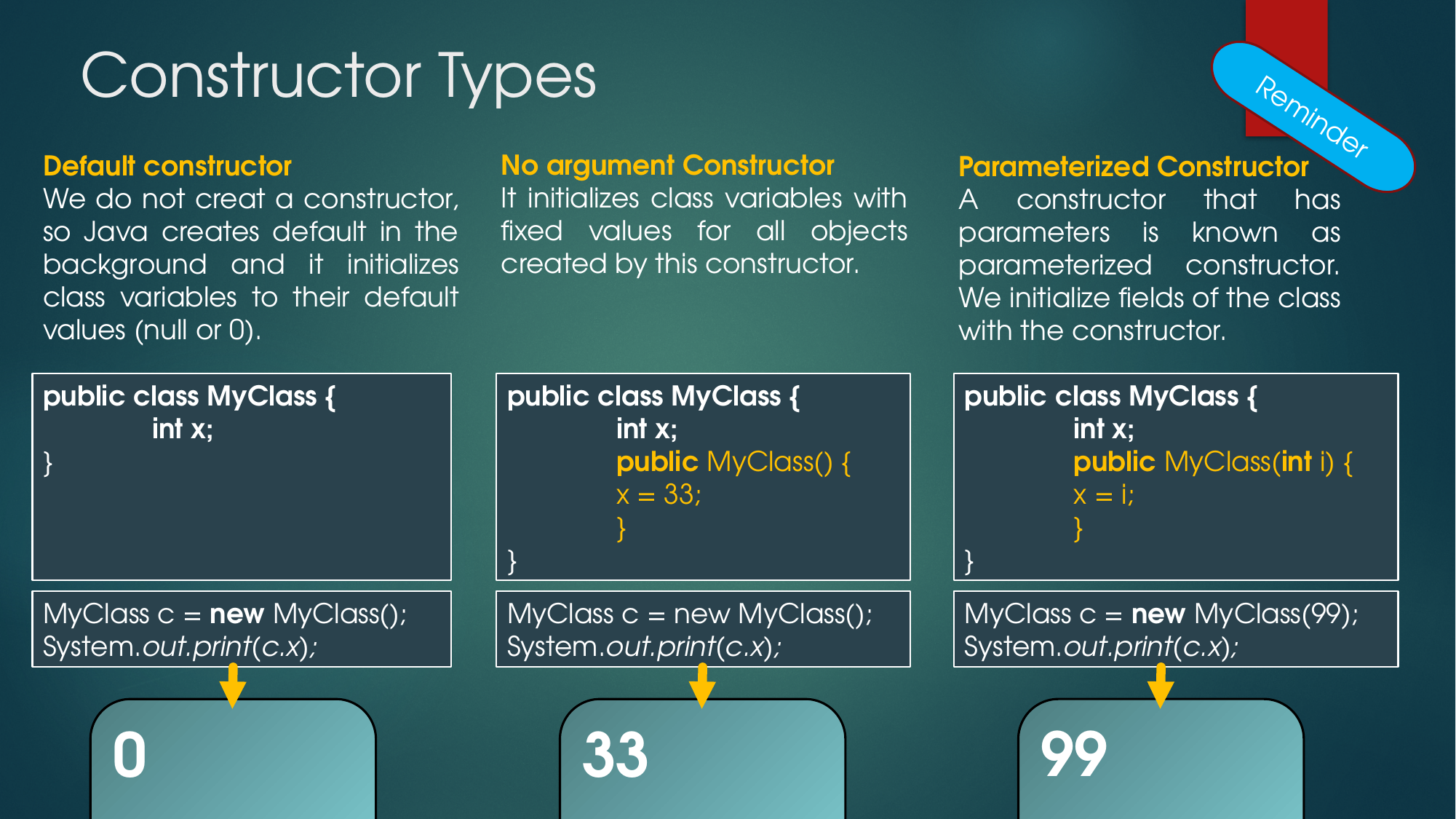

# Constructor Types
Reminder
No argument Constructor
It initializes class variables with fixed values for all objects created by this constructor.
Default constructor
We do not creat a constructor, so Java creates default in the background and it initializes class variables to their default values (null or 0).
Parameterized Constructor
A constructor that has parameters is known as parameterized constructor. We initialize fields of the class with the constructor.
public class MyClass {
	int x;
}

public class MyClass {
	int x;
	public MyClass() {
	x = 33;
	}
}
public class MyClass {
	int x;
	public MyClass(int i) {
	x = i;
	}
}
MyClass c = new MyClass();
System.out.print(c.x);
MyClass c = new MyClass(99);
System.out.print(c.x);
MyClass c = new MyClass();
System.out.print(c.x);
99

0

33